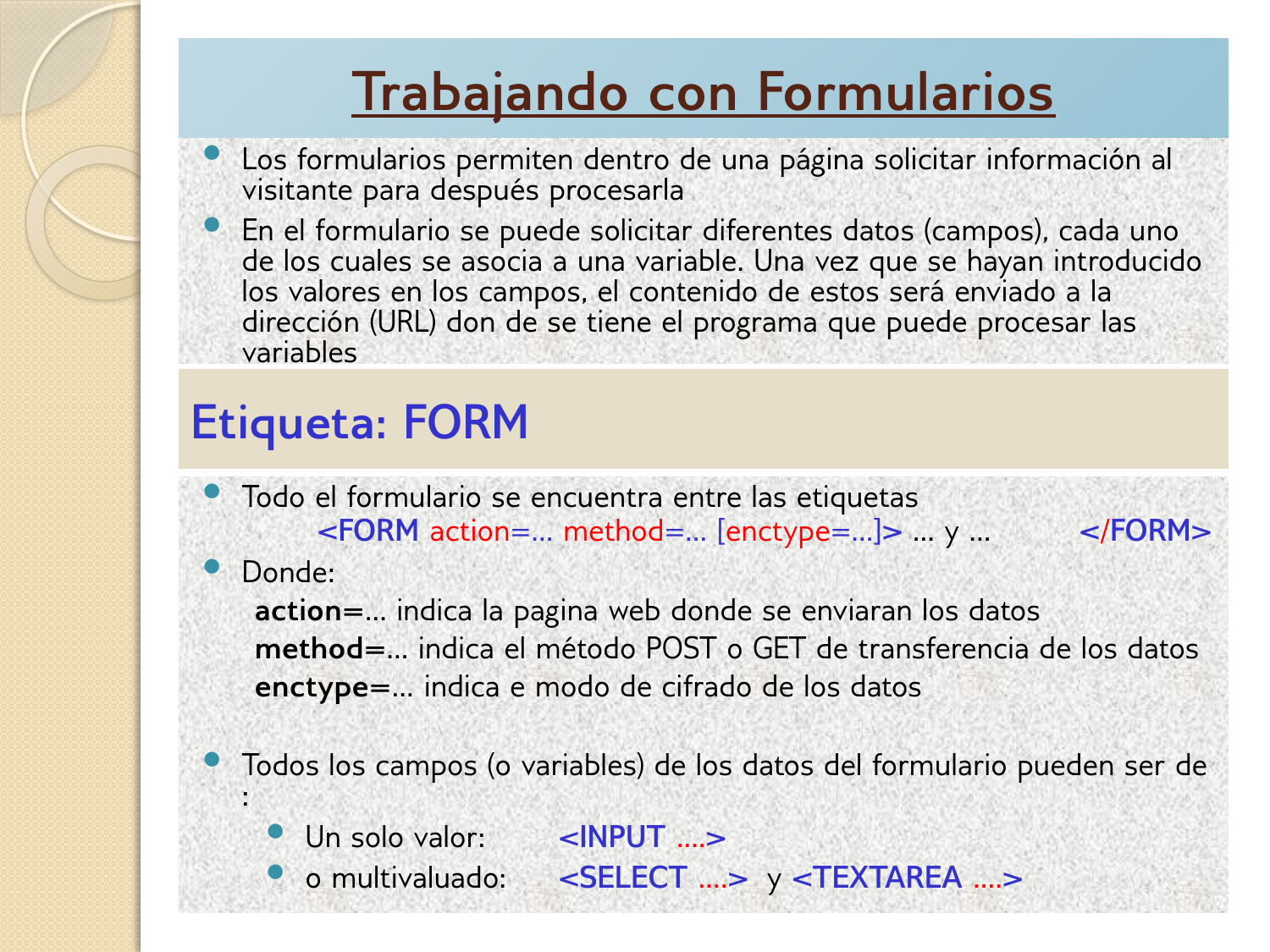

# Trabajando con Formularios
Los formularios permiten dentro de una página solicitar información al visitante para después procesarla
En el formulario se puede solicitar diferentes datos (campos), cada uno de los cuales se asocia a una variable. Una vez que se hayan introducido los valores en los campos, el contenido de estos será enviado a la dirección (URL) don de se tiene el programa que puede procesar las variables
Etiqueta: FORM
Todo el formulario se encuentra entre las etiquetas
	<FORM action=… method=… [enctype=…]> … y ...	</FORM>
Donde:
action=… indica la pagina web donde se enviaran los datos
method=… indica el método POST o GET de transferencia de los datos
enctype=… indica e modo de cifrado de los datos

Todos los campos (o variables) de los datos del formulario pueden ser de :
Un solo valor: 	<INPUT ….>
o multivaluado: 	<SELECT ….>  y <TEXTAREA ….>